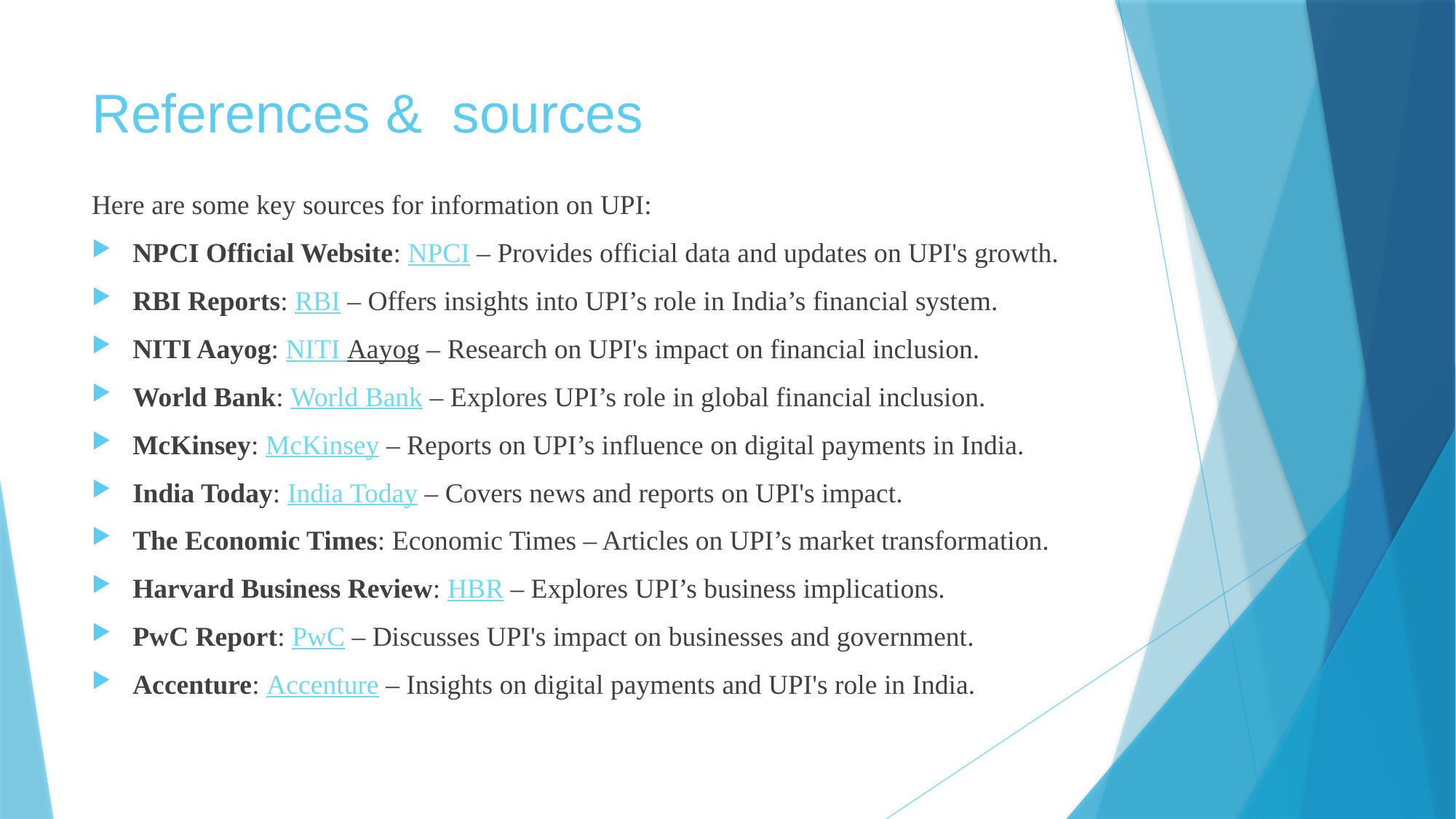

# References &  sources
Here are some key sources for information on UPI:
NPCI Official Website: NPCI – Provides official data and updates on UPI's growth.
RBI Reports: RBI – Offers insights into UPI’s role in India’s financial system.
NITI Aayog: NITI Aayog – Research on UPI's impact on financial inclusion.
World Bank: World Bank – Explores UPI’s role in global financial inclusion.
McKinsey: McKinsey – Reports on UPI’s influence on digital payments in India.
India Today: India Today – Covers news and reports on UPI's impact.
The Economic Times: Economic Times – Articles on UPI’s market transformation.
Harvard Business Review: HBR – Explores UPI’s business implications.
PwC Report: PwC – Discusses UPI's impact on businesses and government.
Accenture: Accenture – Insights on digital payments and UPI's role in India.